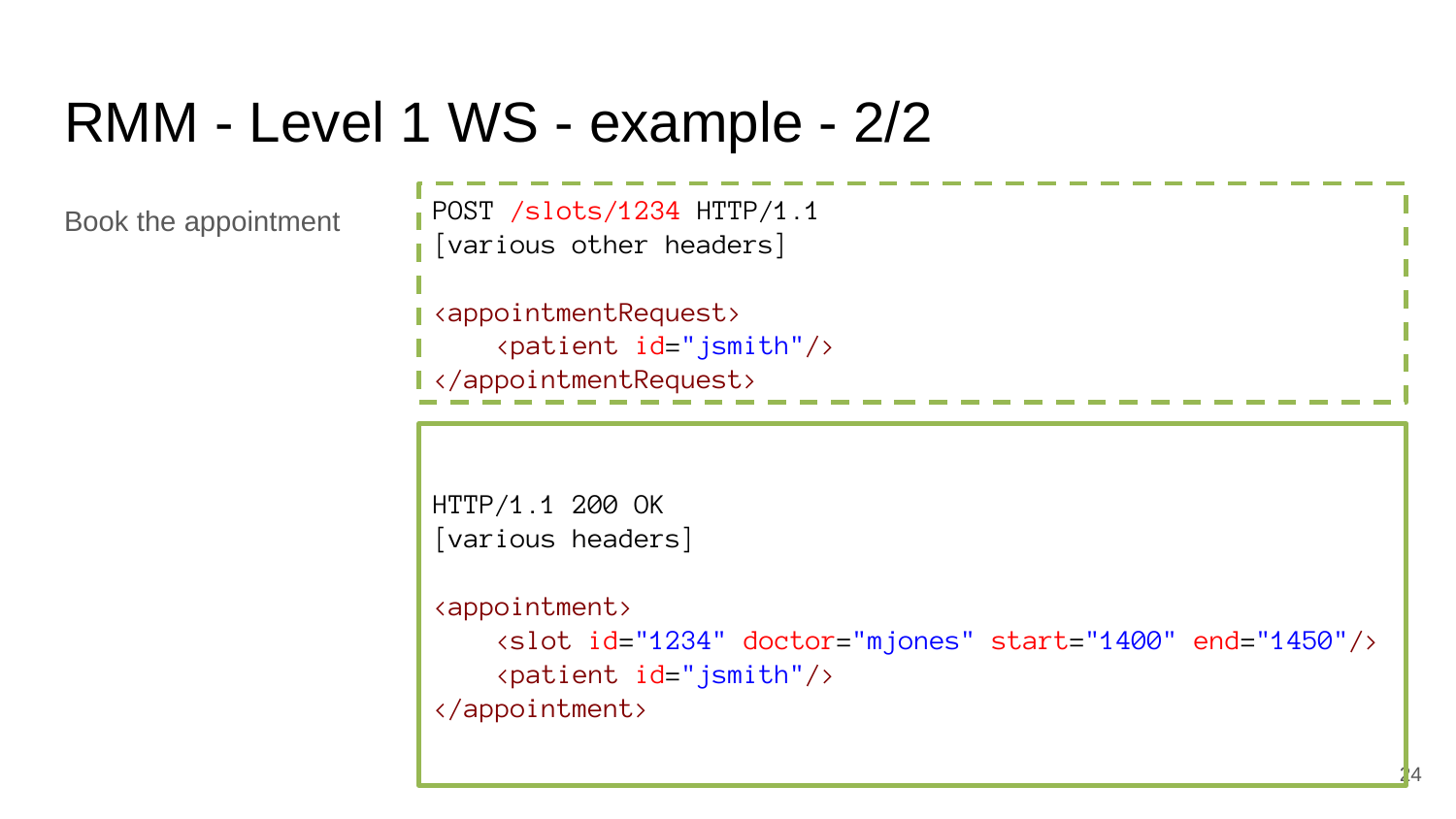

# RMM - Level 1 WS - example - 2/2
Book the appointment
POST /slots/1234 HTTP/1.1
[various other headers]

<appointmentRequest>
    <patient id="jsmith"/>
</appointmentRequest>
HTTP/1.1 200 OK
[various headers]

<appointment>
    <slot id="1234" doctor="mjones" start="1400" end="1450"/>
    <patient id="jsmith"/>
</appointment>
24